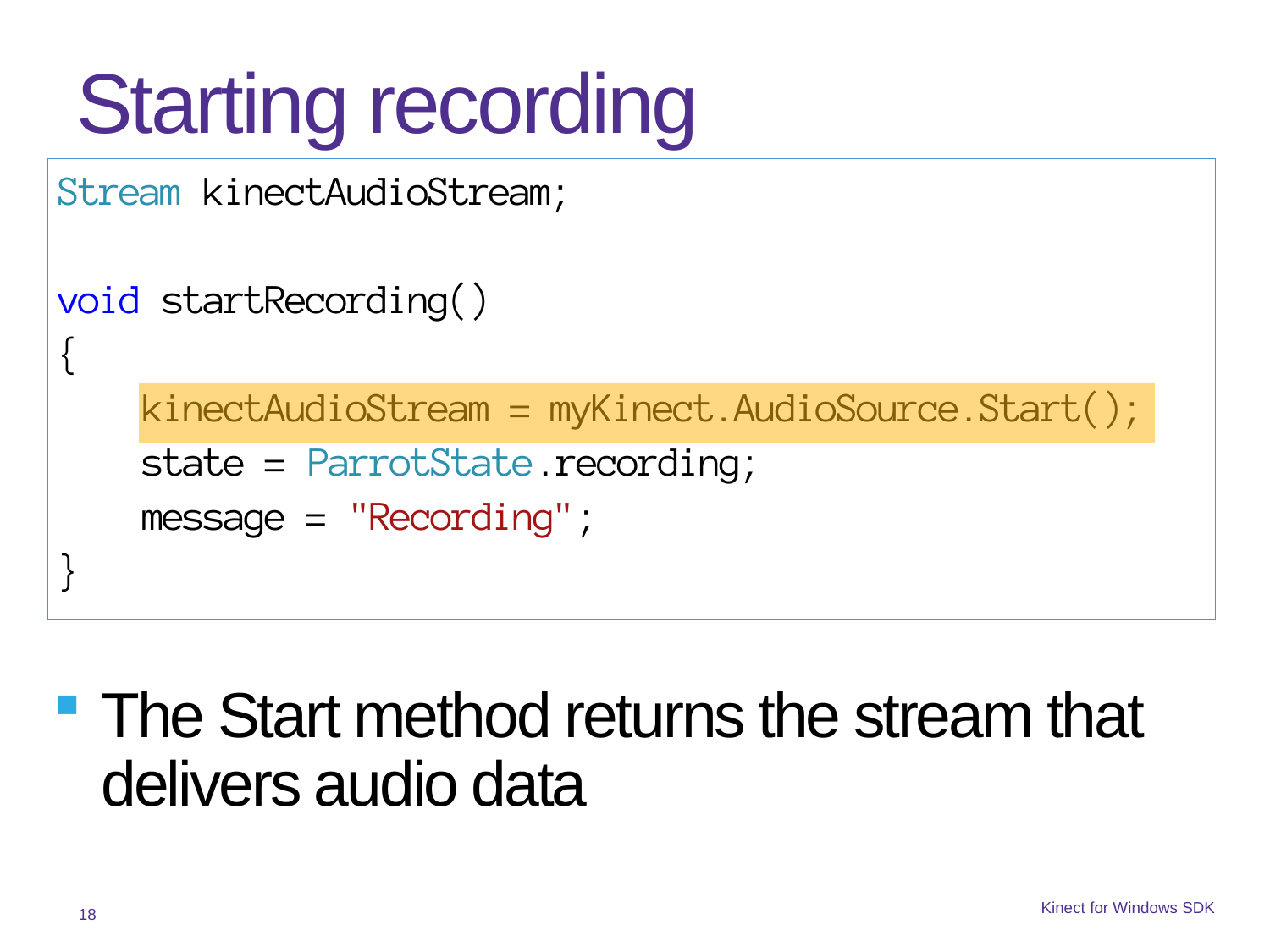

# Starting recording
Stream kinectAudioStream;

void startRecording()
{
    kinectAudioStream = myKinect.AudioSource.Start();
    state = ParrotState.recording;
    message = "Recording";
}

The Start method returns the stream that delivers audio data
18